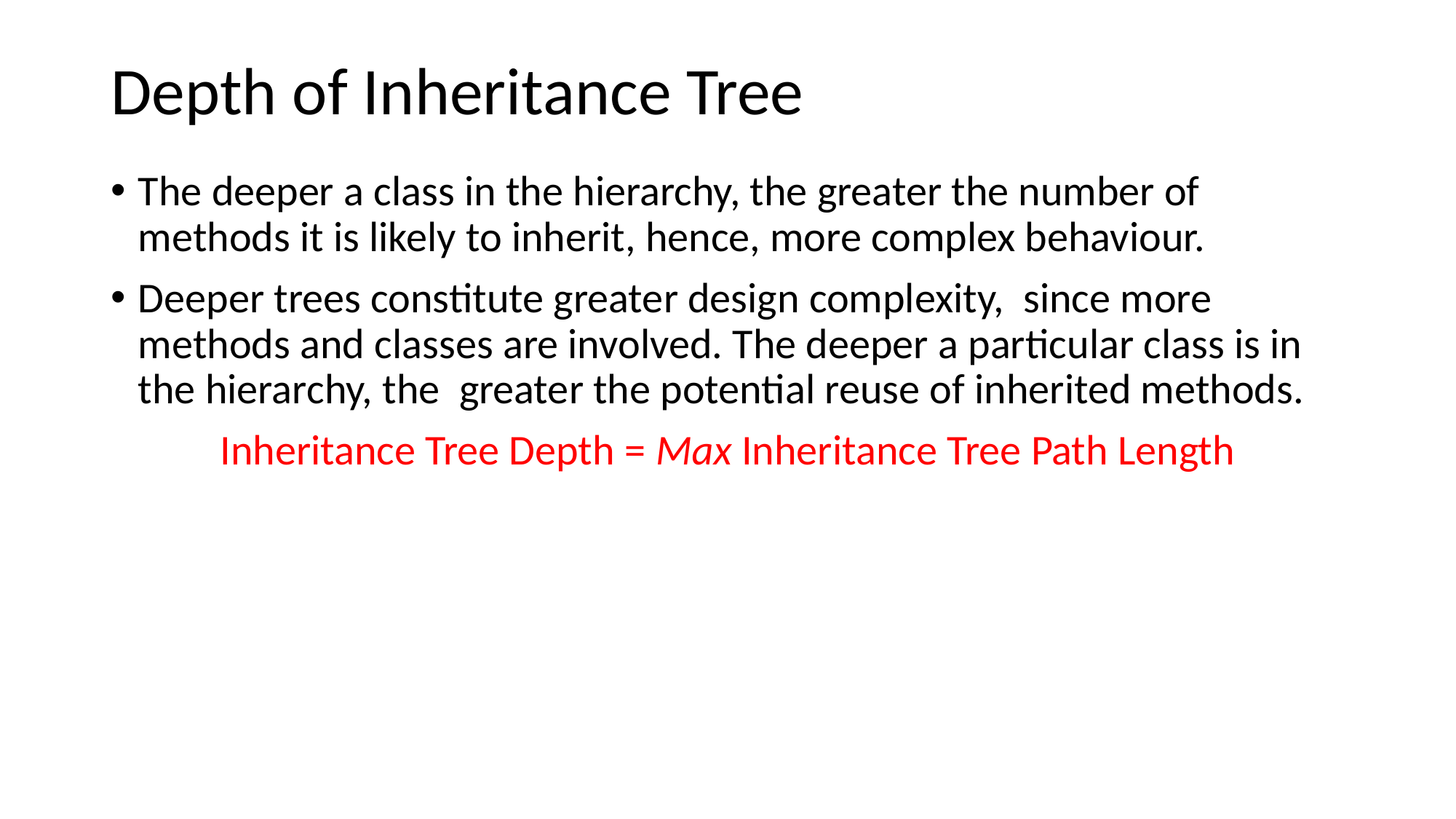

# Depth of Inheritance Tree
The deeper a class in the hierarchy, the greater the number of methods it is likely to inherit, hence, more complex behaviour.
Deeper trees constitute greater design complexity,  since more methods and classes are involved. The deeper a particular class is in the hierarchy, the  greater the potential reuse of inherited methods.
	Inheritance Tree Depth = Max Inheritance Tree Path Length